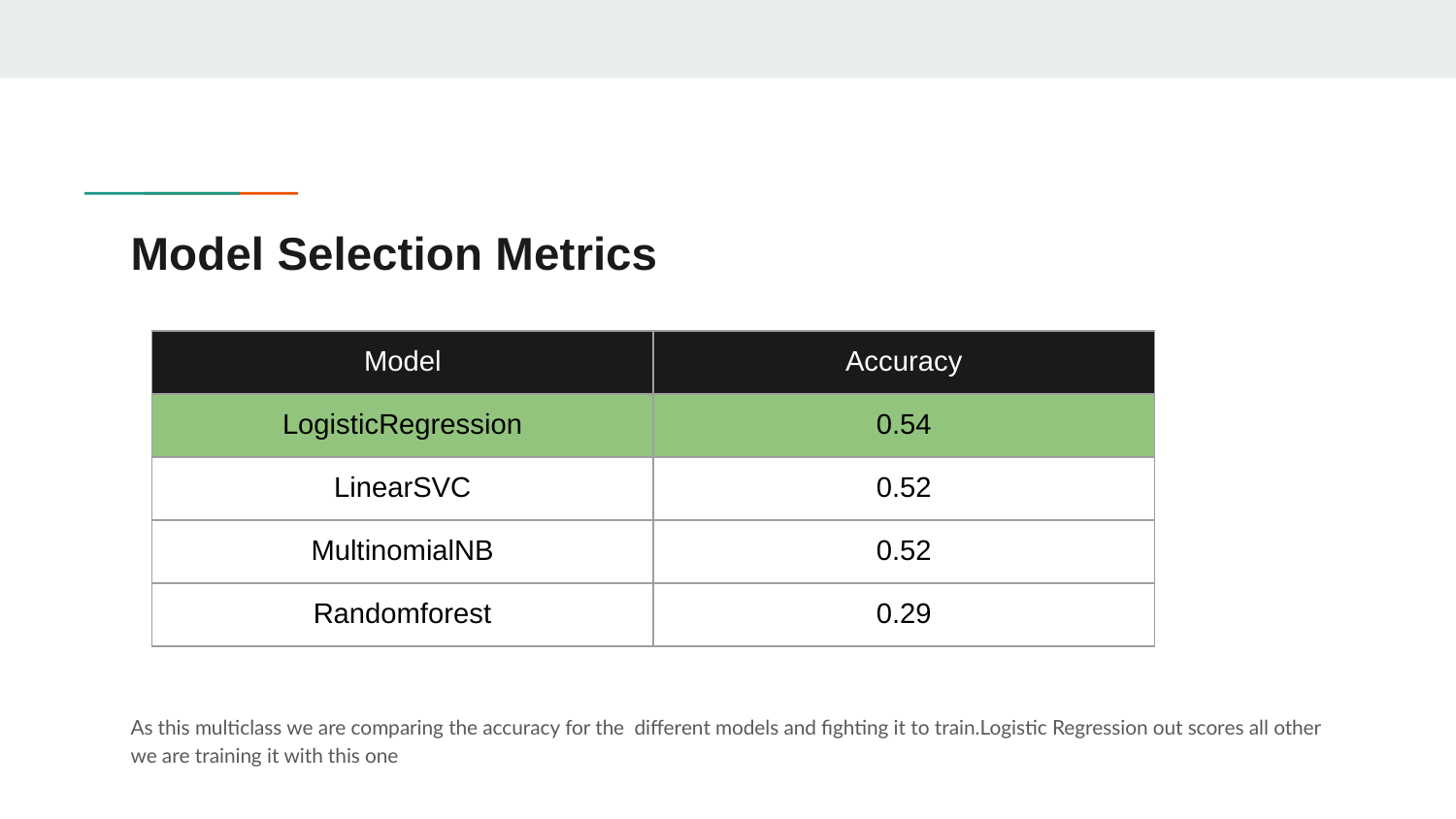

# Model Selection Metrics
| Model | Accuracy |
| --- | --- |
| LogisticRegression | 0.54 |
| LinearSVC | 0.52 |
| MultinomialNB | 0.52 |
| Randomforest | 0.29 |
As this multiclass we are comparing the accuracy for the  different models and fighting it to train.Logistic Regression out scores all other we are training it with this one